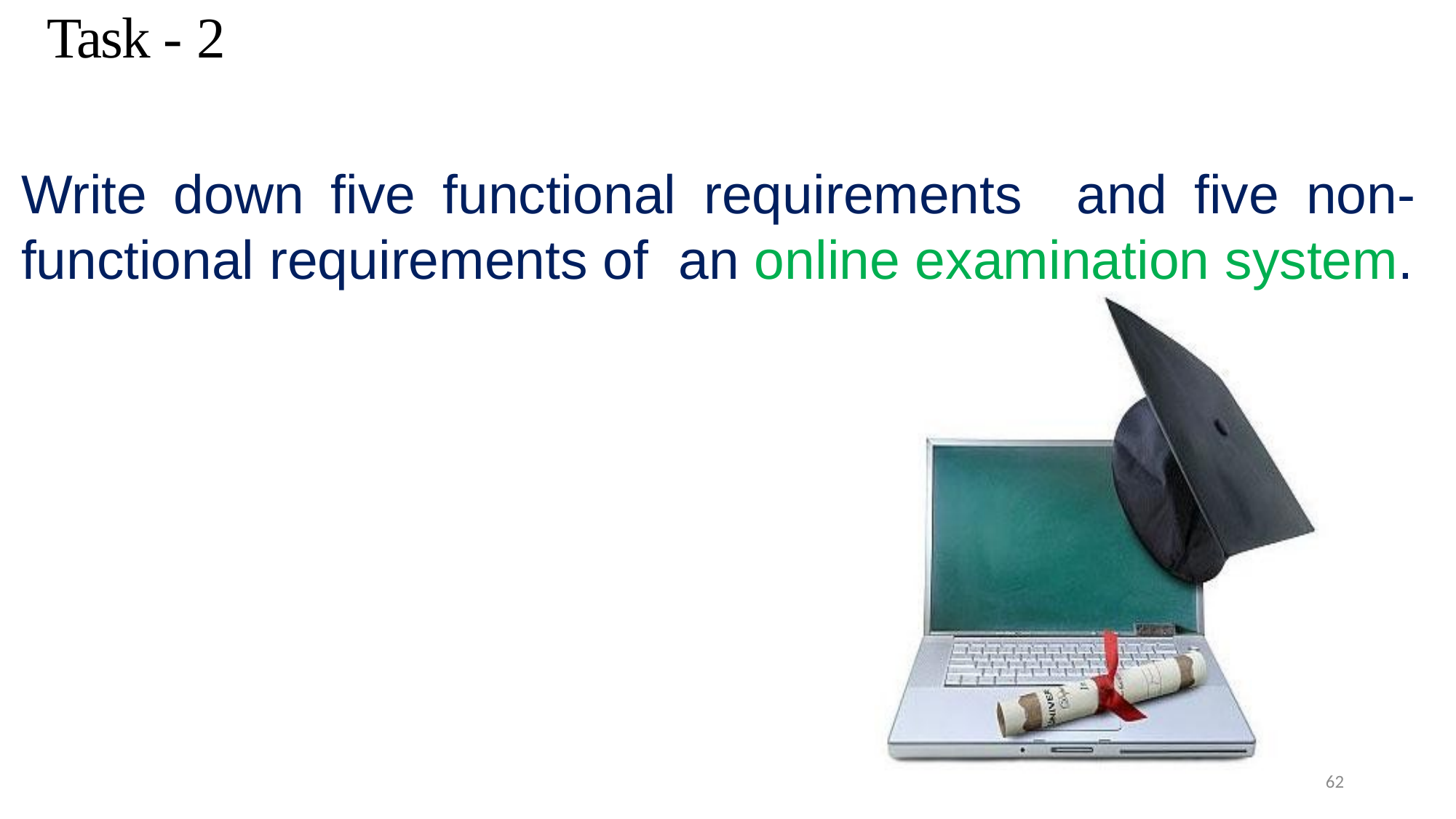

# Task - 2
Write down five functional requirements  and five non-functional requirements of  an online examination system.

62